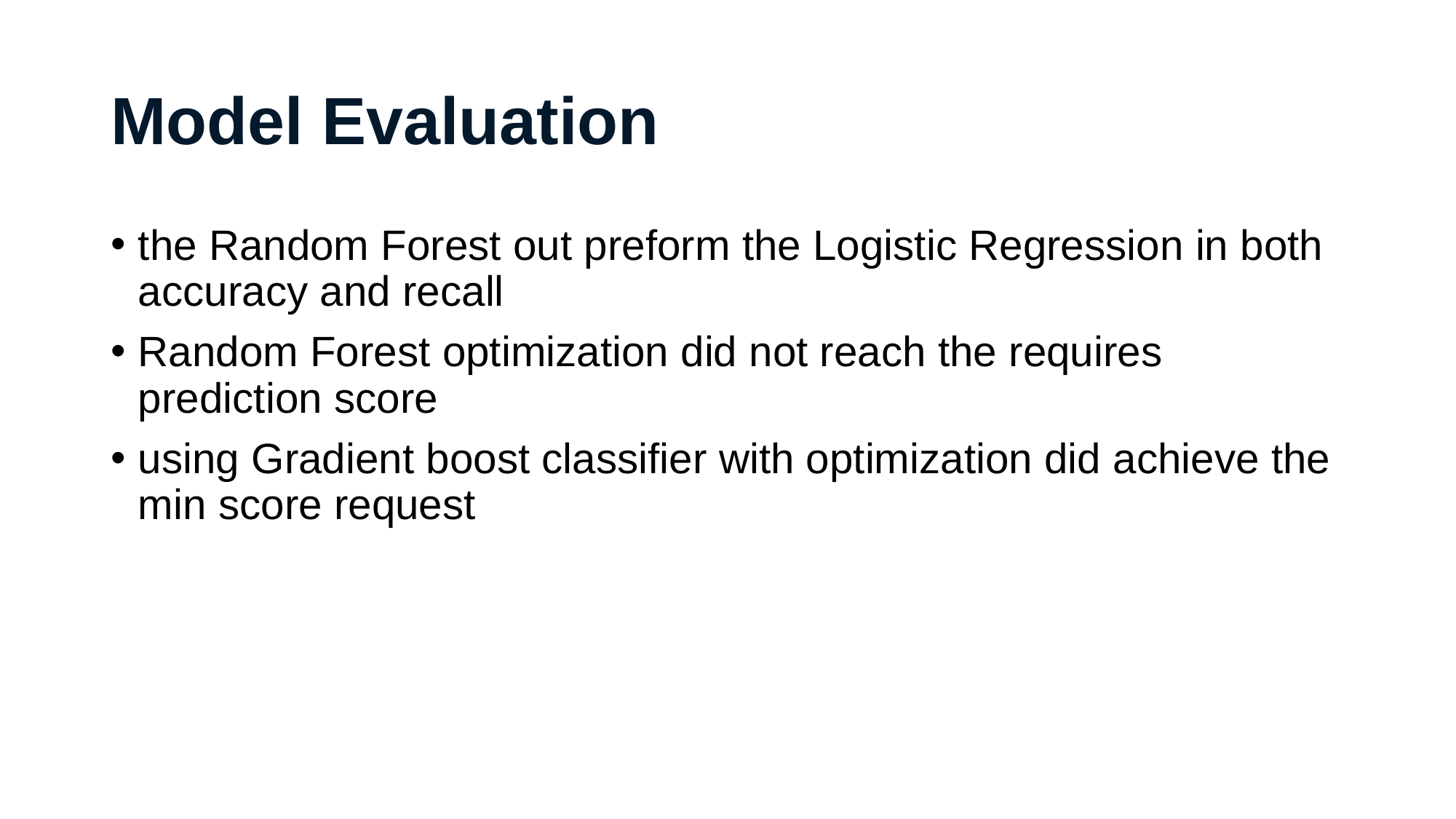

# Model Evaluation
the Random Forest out preform the Logistic Regression in both accuracy and recall
Random Forest optimization did not reach the requires prediction score
using Gradient boost classifier with optimization did achieve the min score request